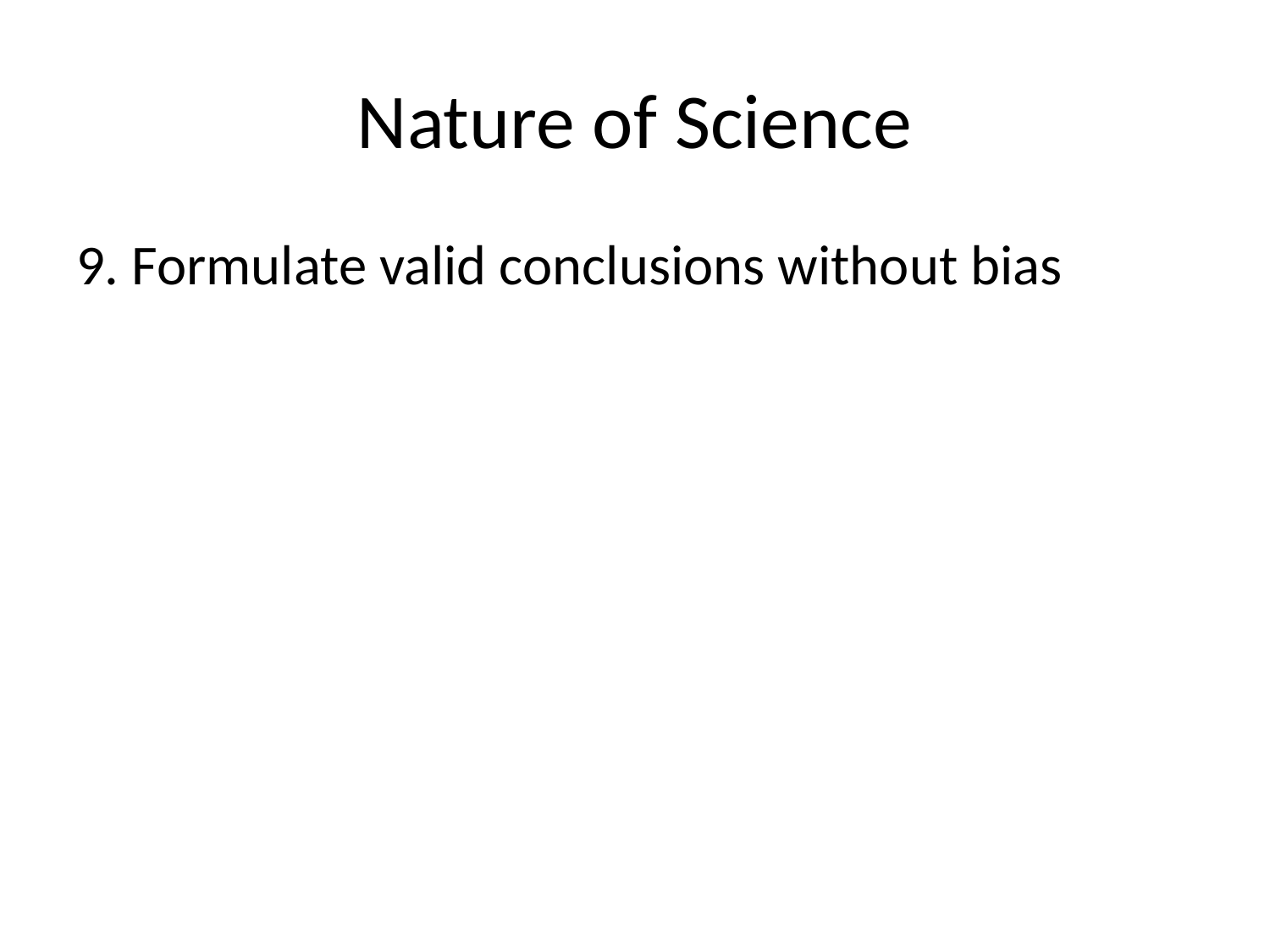

# Nature of Science
9. Formulate valid conclusions without bias